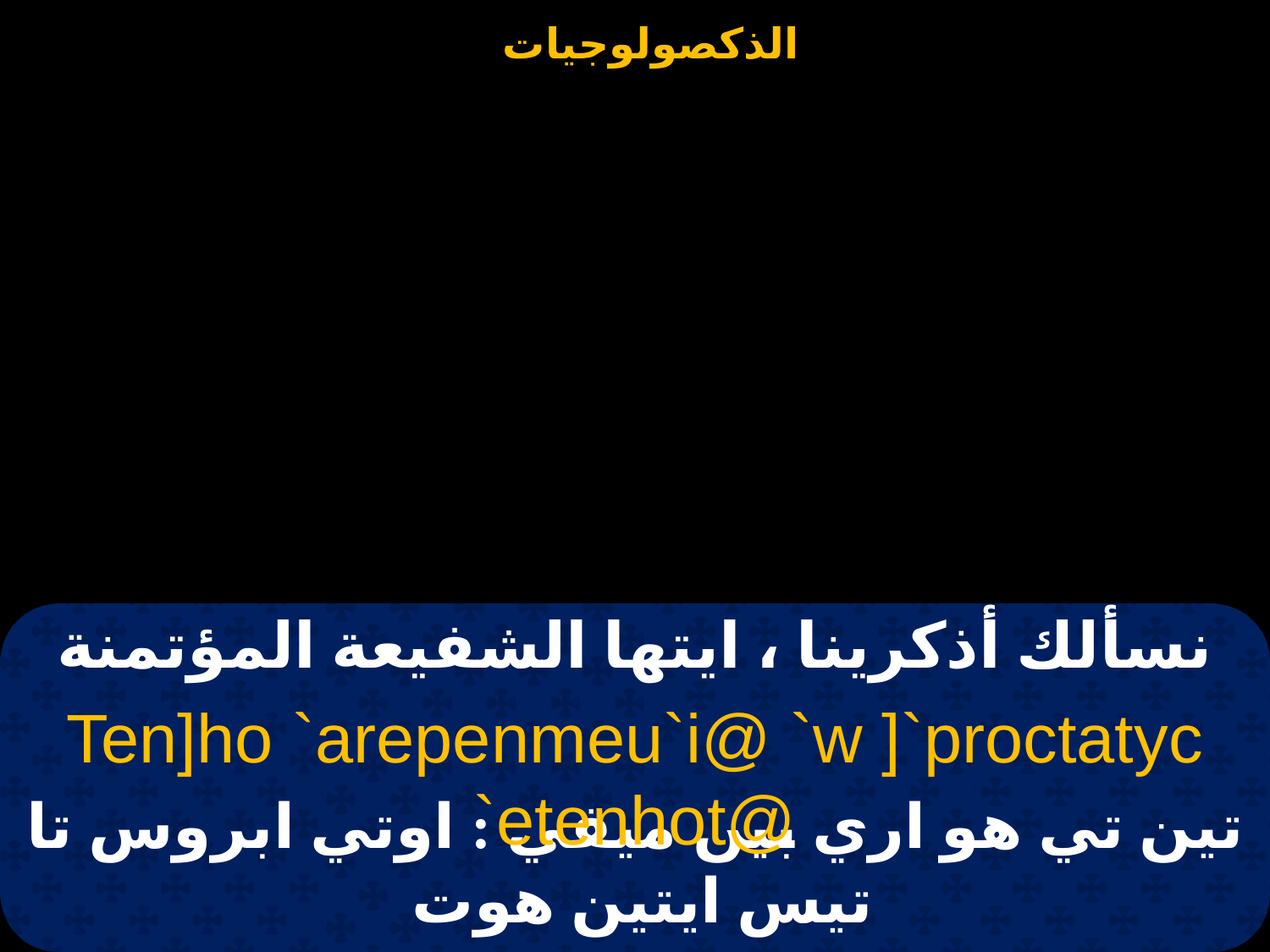

# نسألك أذكرينا ، ايتها الشفيعة المؤتمنة
Ten]ho `arepenmeu`i@ `w ]`proctatyc `etenhot@
تين تي هو اري بين ميفي : اوتي ابروس تا تيس ايتين هوت